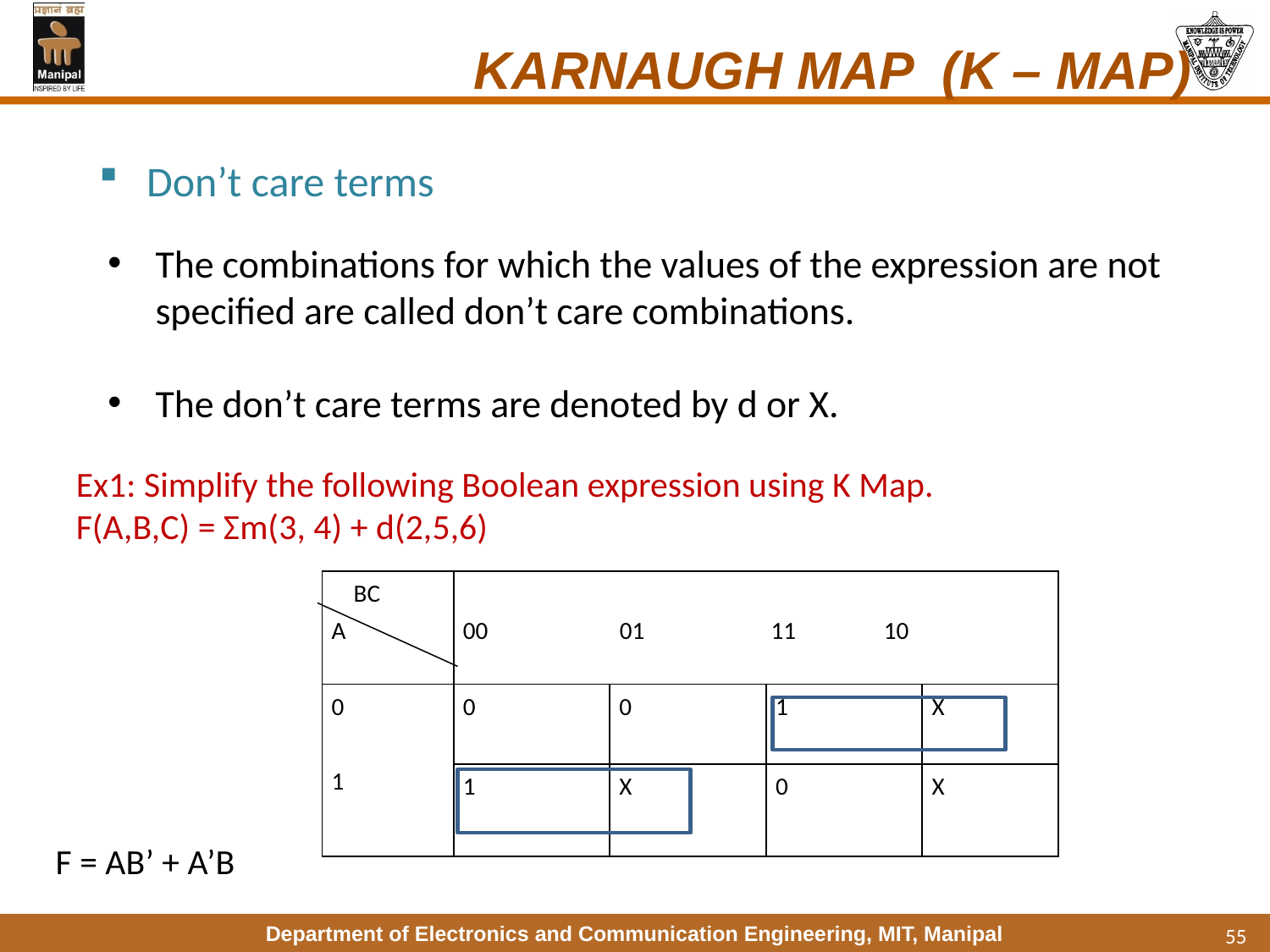

#
                        KARNAUGH MAP  (K – MAP)
Don’t care terms
The combinations for which the values of the expression are not specified are called don’t care combinations.

The don’t care terms are denoted by d or X.

Ex1: Simplify the following Boolean expression using K Map.
F(A,B,C) = Σm(3, 4) + d(2,5,6)

| BC A | 00 01 11 10 |  |  |  |
| --- | --- | --- | --- | --- |
| 0   1 | 0 | 0 | 1 | X |
|  | 1 | X | 0 | X |

F = AB’ + A’B
55